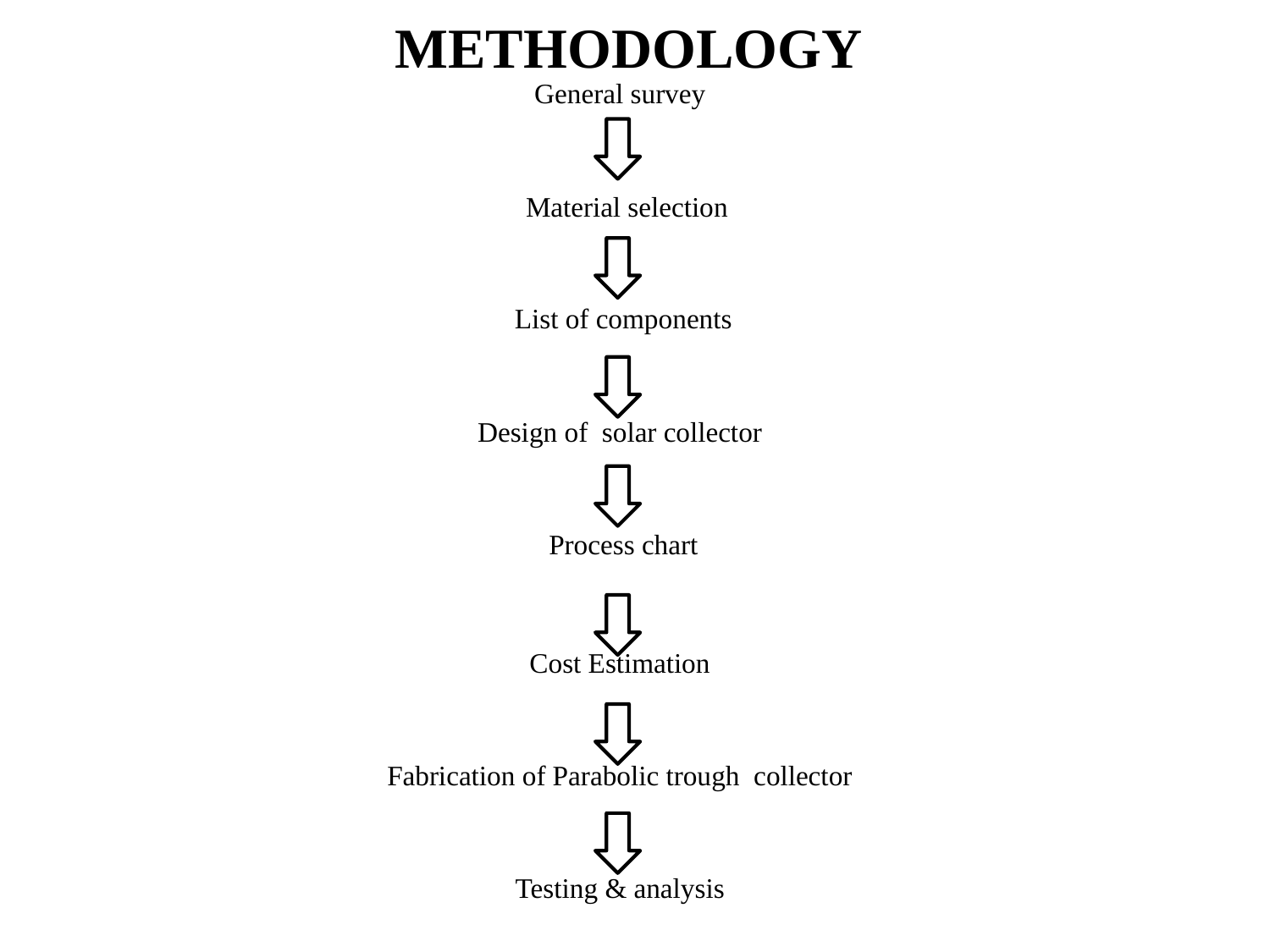

# METHODOLOGY
General survey

  Material selection

 List of components

Design of  solar collector

 Process chart

Cost Estimation

 
Fabrication of Parabolic trough  collector

Testing & analysis